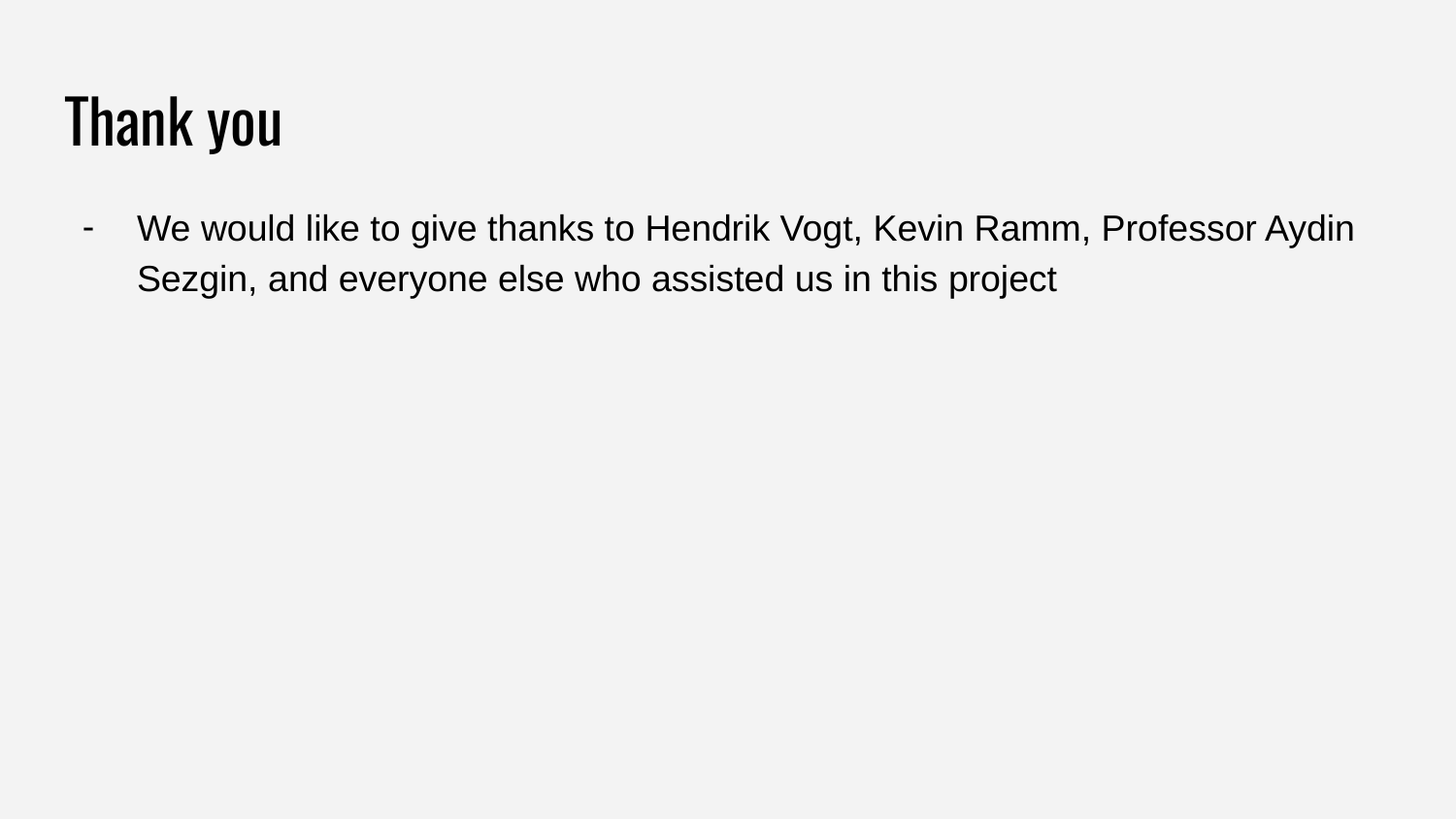

# Thank you
We would like to give thanks to Hendrik Vogt, Kevin Ramm, Professor Aydin Sezgin, and everyone else who assisted us in this project